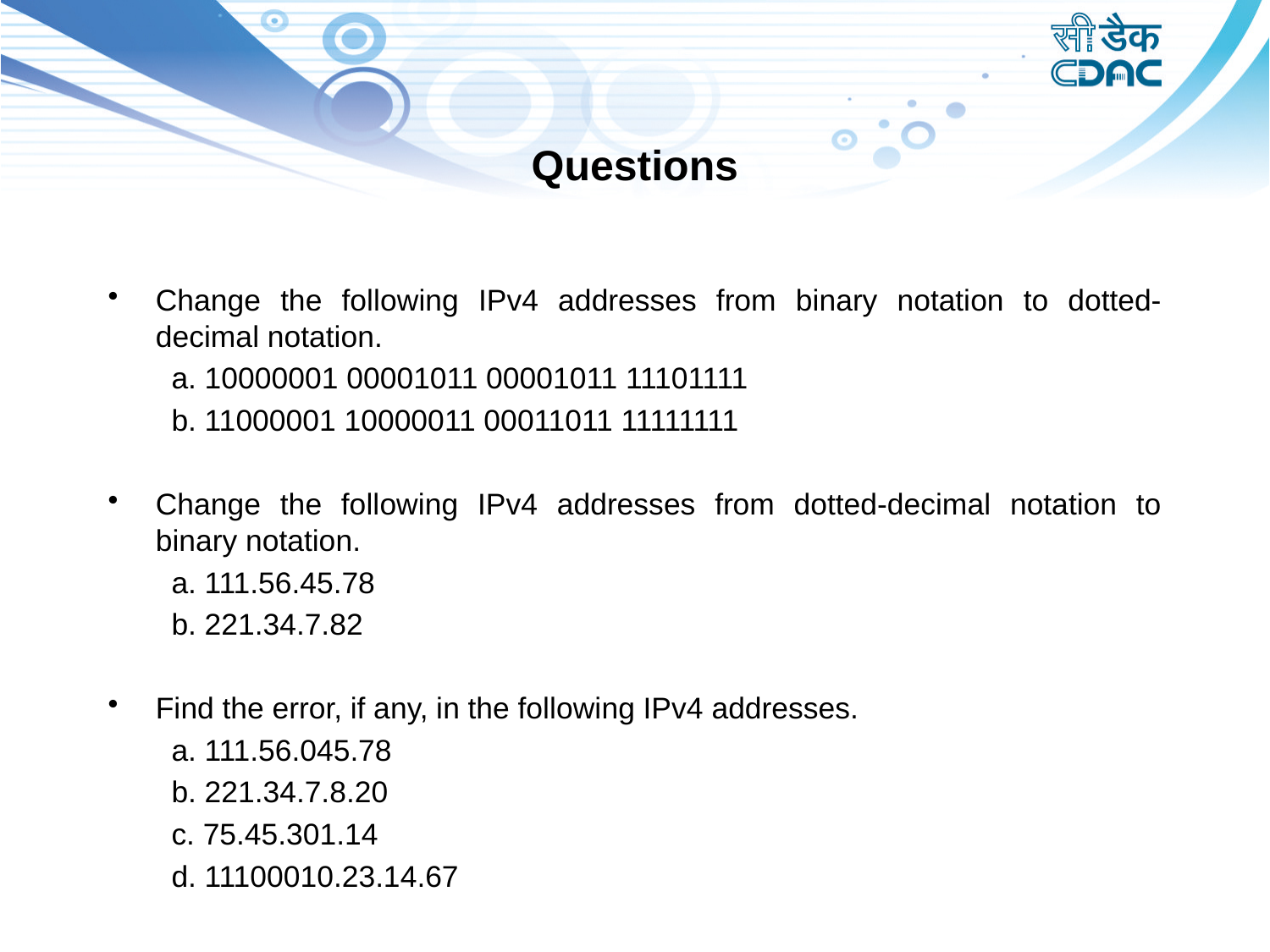

# Questions
Change the following IPv4 addresses from binary notation to dotted-decimal notation.
a. 10000001 00001011 00001011 11101111
b. 11000001 10000011 00011011 11111111

Change the following IPv4 addresses from dotted-decimal notation to binary notation.
a. 111.56.45.78
b. 221.34.7.82

Find the error, if any, in the following IPv4 addresses.
a. 111.56.045.78
b. 221.34.7.8.20
c. 75.45.301.14
d. 11100010.23.14.67